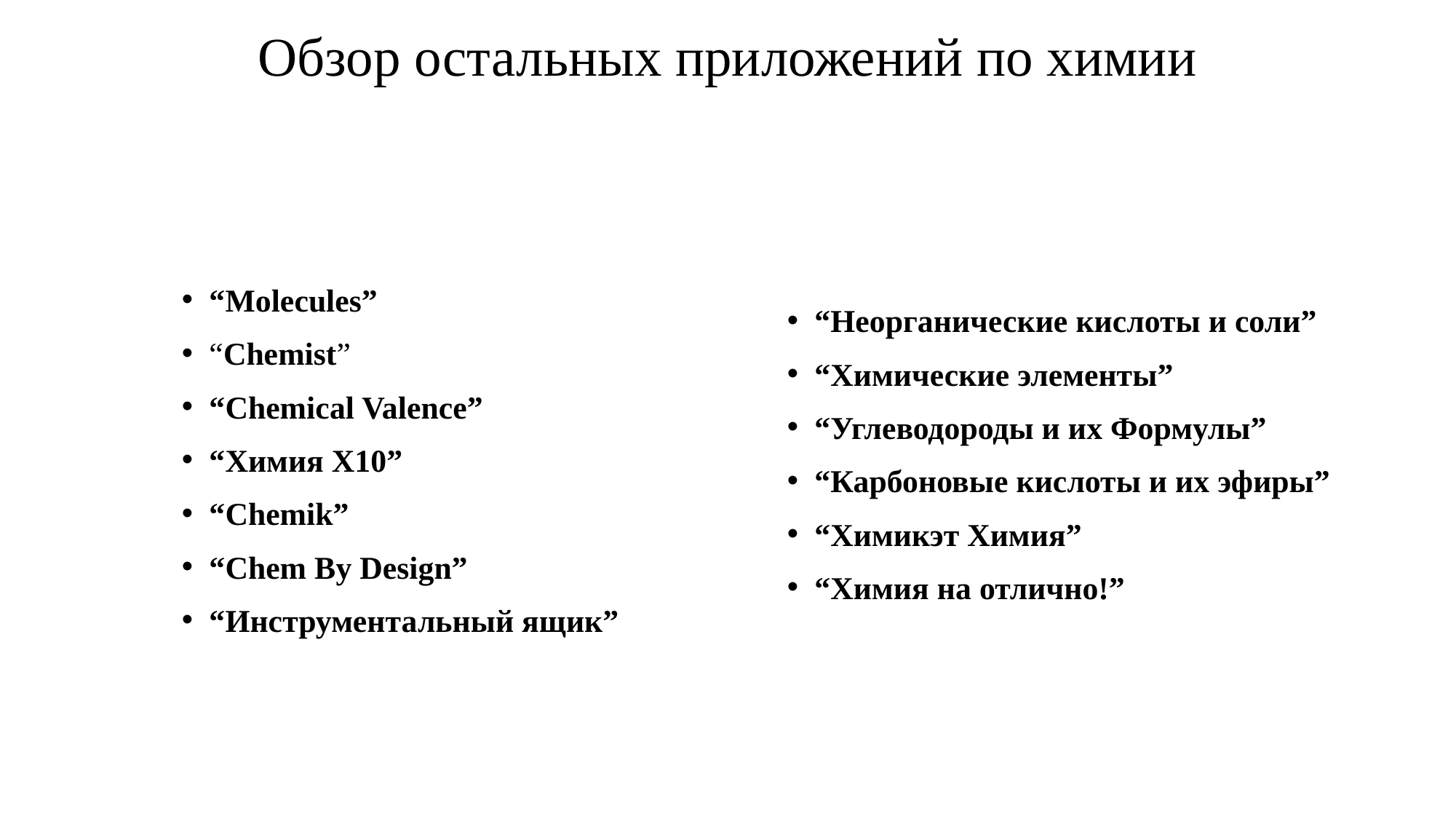

# Обзор остальных приложений по химии
“Molecules”
“Chemist”
“Chemical Valence”
“Химия X10”
“Chemik”
“Chem By Design”
“Инструментальный ящик”
“Неорганические кислоты и соли”
“Химические элементы”
“Углеводороды и их Формулы”
“Карбоновые кислоты и их эфиры”
“Химикэт Химия”
“Химия на отлично!”